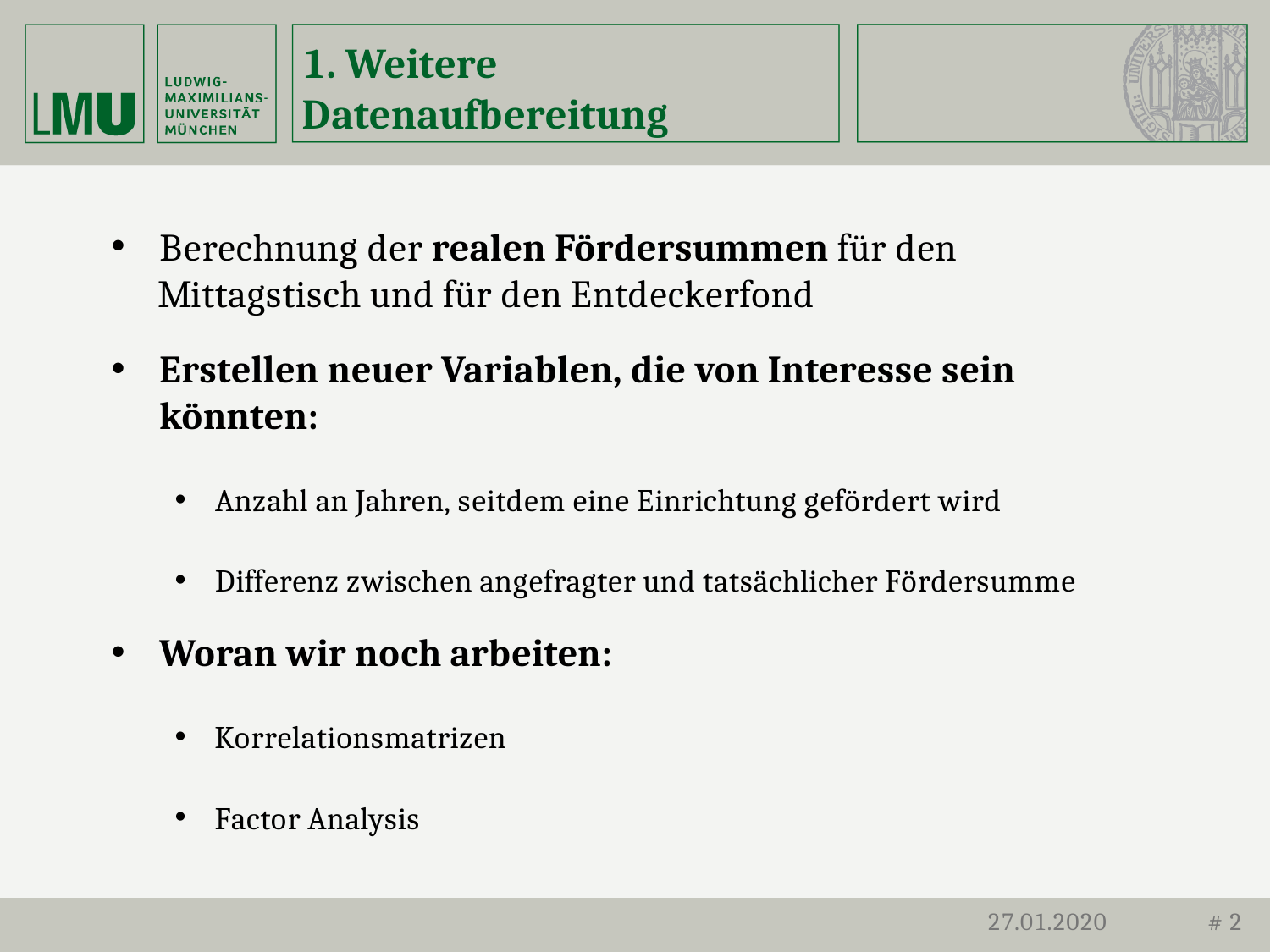

# 1. Weitere Datenaufbereitung
Berechnung der realen Fördersummen für den Mittagstisch und für den Entdeckerfond
Erstellen neuer Variablen, die von Interesse sein könnten:
Anzahl an Jahren, seitdem eine Einrichtung gefördert wird
Differenz zwischen angefragter und tatsächlicher Fördersumme
Woran wir noch arbeiten:
Korrelationsmatrizen
Factor Analysis

27.01.2020
# 2